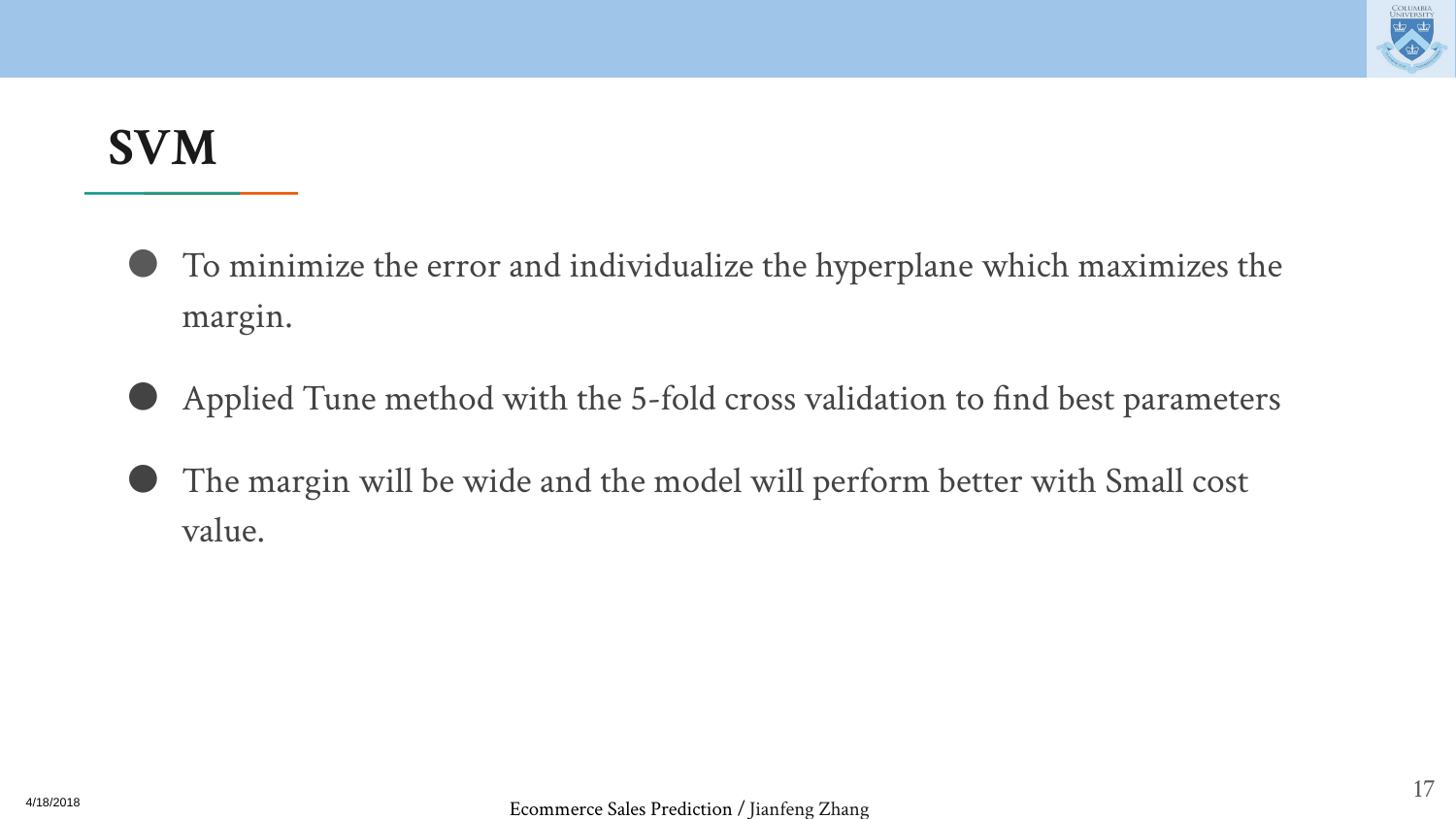

# SVM
To minimize the error and individualize the hyperplane which maximizes the margin.
Applied Tune method with the 5-fold cross validation to find best parameters
The margin will be wide and the model will perform better with Small cost value.

17
Jianfeng Zhang